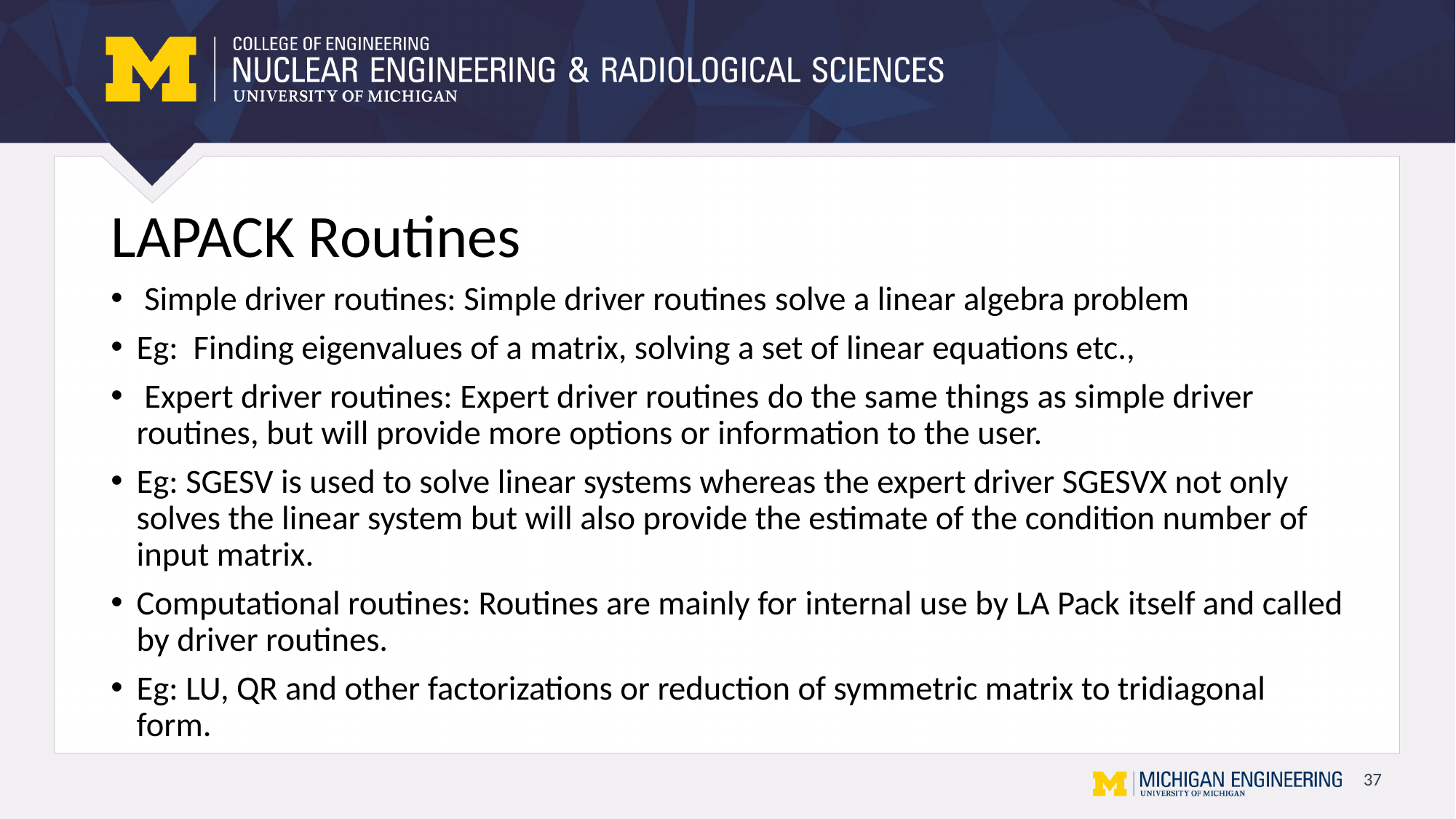

# LAPACK Routines
 Simple driver routines: Simple driver routines solve a linear algebra problem
Eg:  Finding eigenvalues of a matrix, solving a set of linear equations etc.,
 Expert driver routines: Expert driver routines do the same things as simple driver routines, but will provide more options or information to the user.
Eg: SGESV is used to solve linear systems whereas the expert driver SGESVX not only solves the linear system but will also provide the estimate of the condition number of input matrix.
Computational routines: Routines are mainly for internal use by LA Pack itself and called by driver routines.
Eg: LU, QR and other factorizations or reduction of symmetric matrix to tridiagonal form.